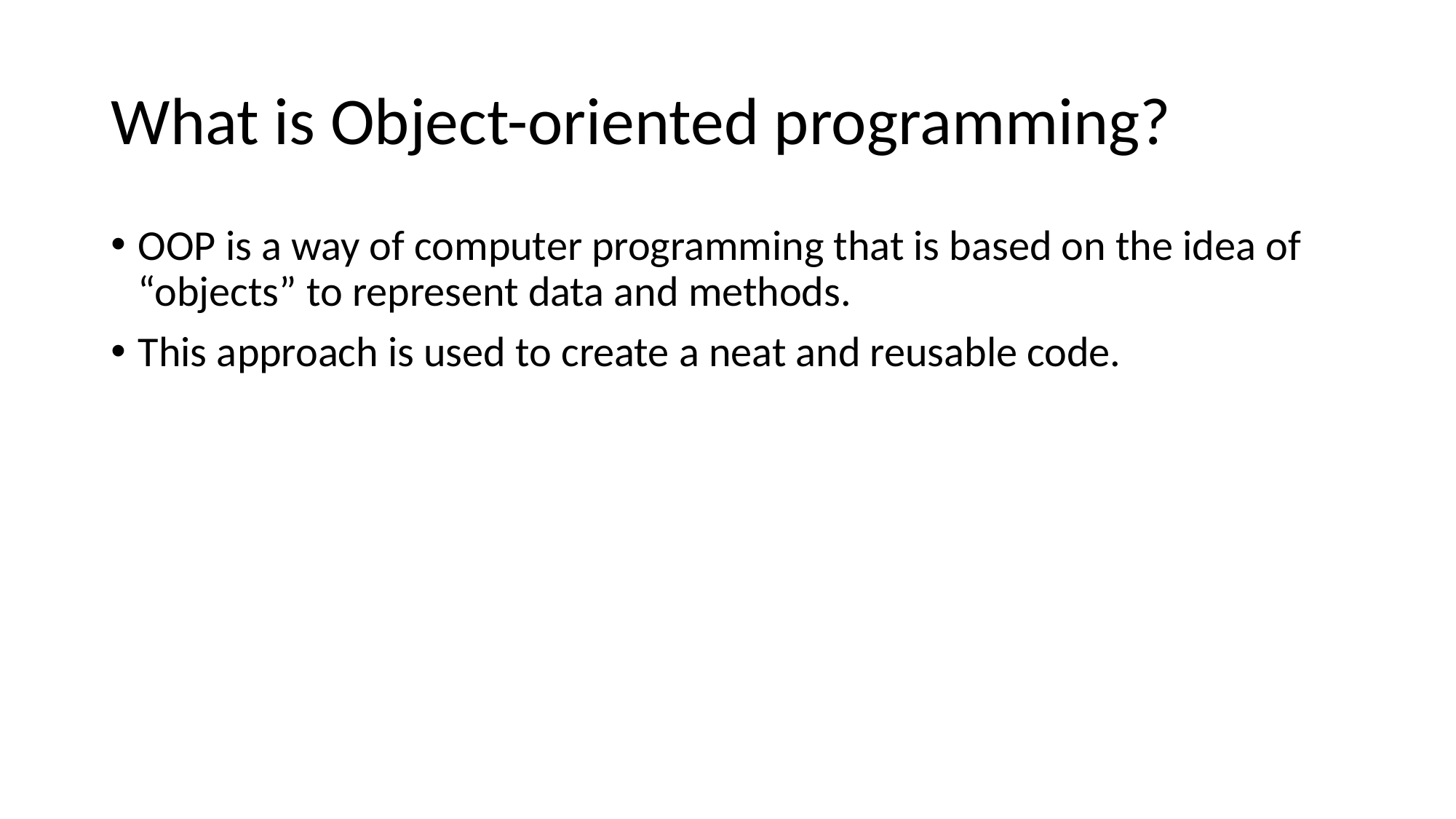

# What is Object-oriented programming?
OOP is a way of computer programming that is based on the idea of “objects” to represent data and methods.
This approach is used to create a neat and reusable code.